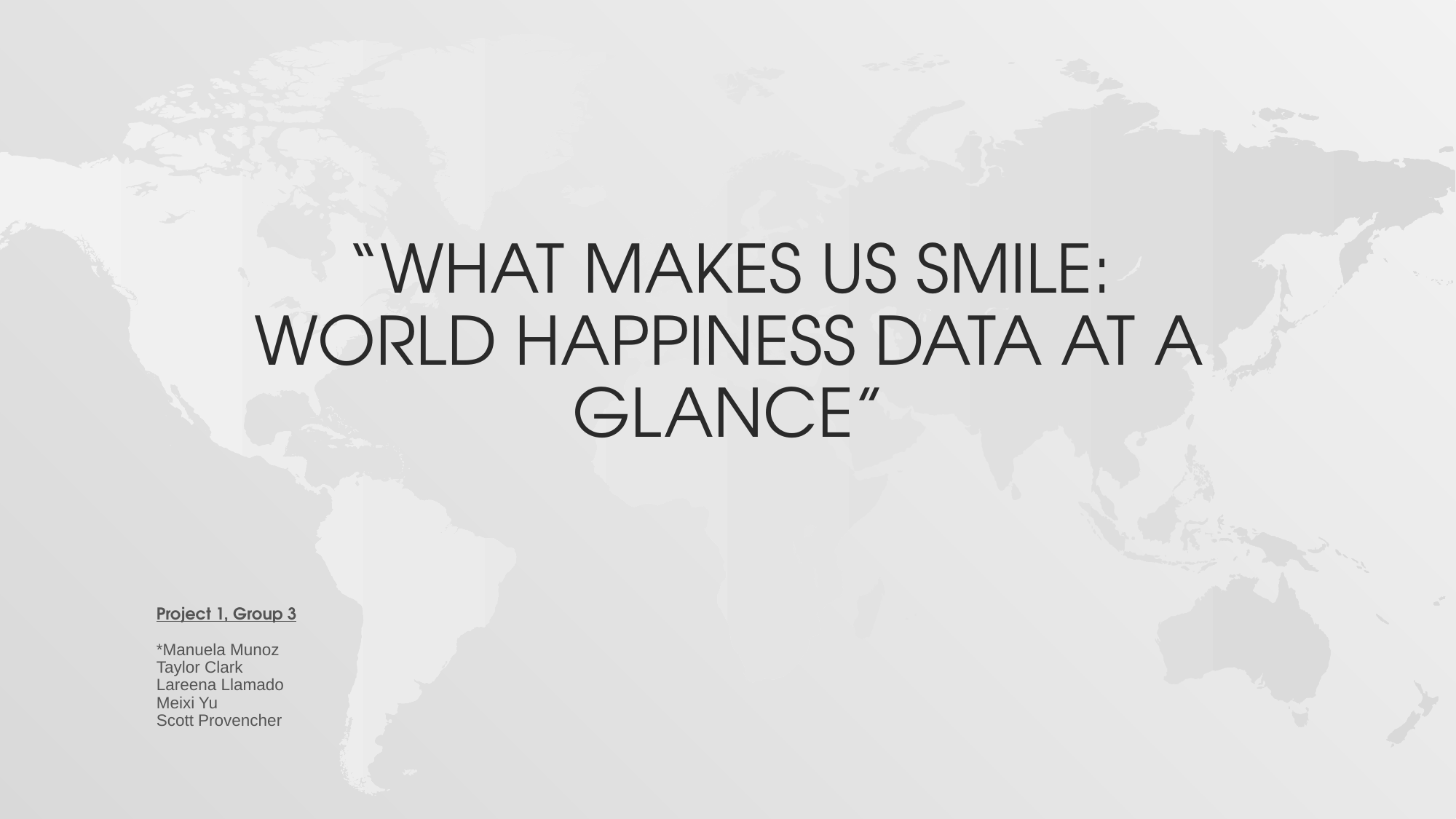

# “what Makes us Smile: world happiness data at a glance”
Project 1, Group 3

*Manuela Munoz
Taylor Clark
Lareena Llamado
Meixi Yu
Scott Provencher